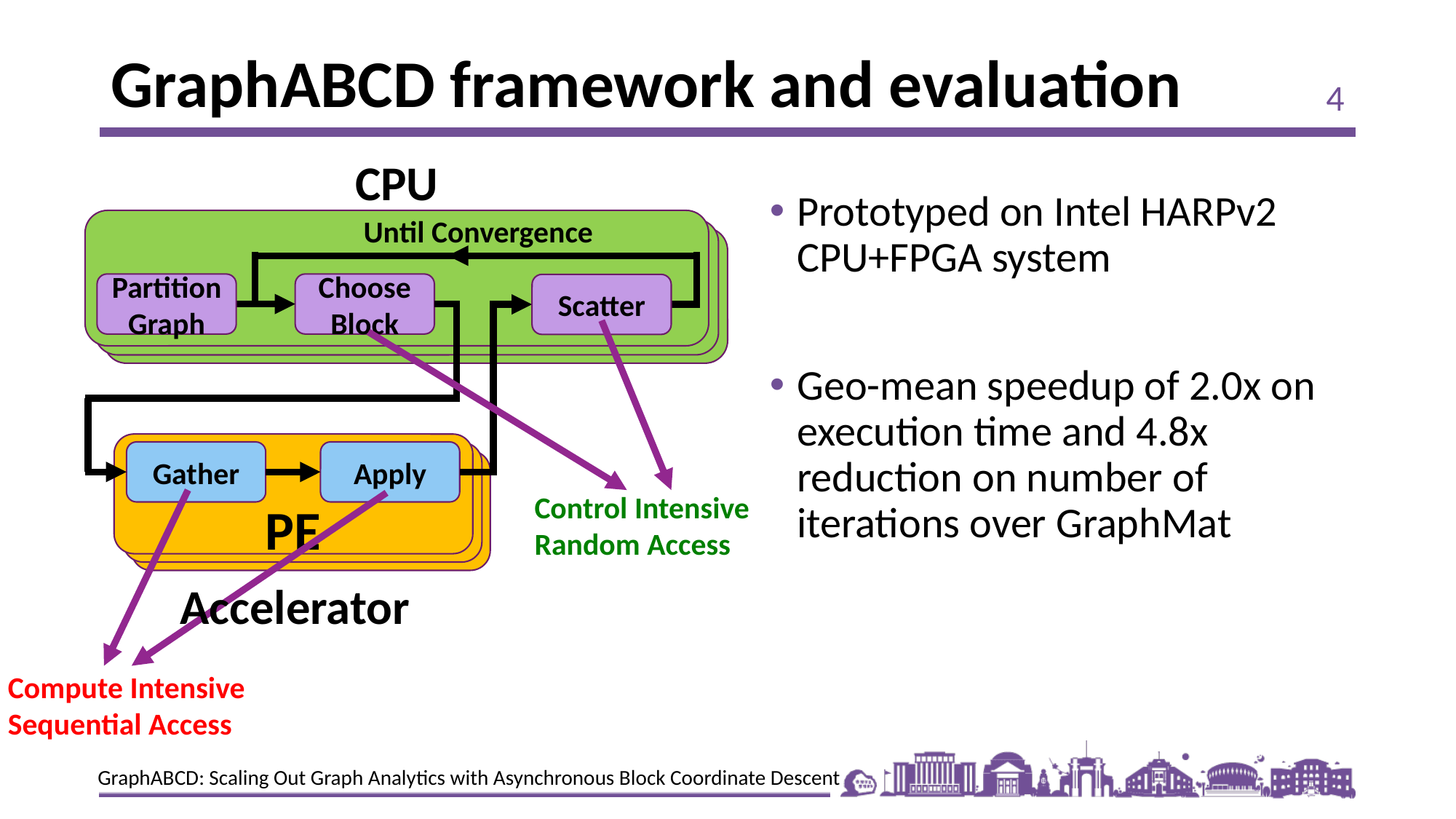

# GraphABCD framework and evaluation
4
CPU
Prototyped on Intel HARPv2 CPU+FPGA system

Geo-mean speedup of 2.0x on execution time and 4.8x reduction on number of iterations over GraphMat

Until Convergence

Choose Block
Partition Graph
Scatter

Gather
Apply

PE
Control Intensive
Random Access
Accelerator
Compute Intensive
Sequential Access
GraphABCD: Scaling Out Graph Analytics with Asynchronous Block Coordinate Descent